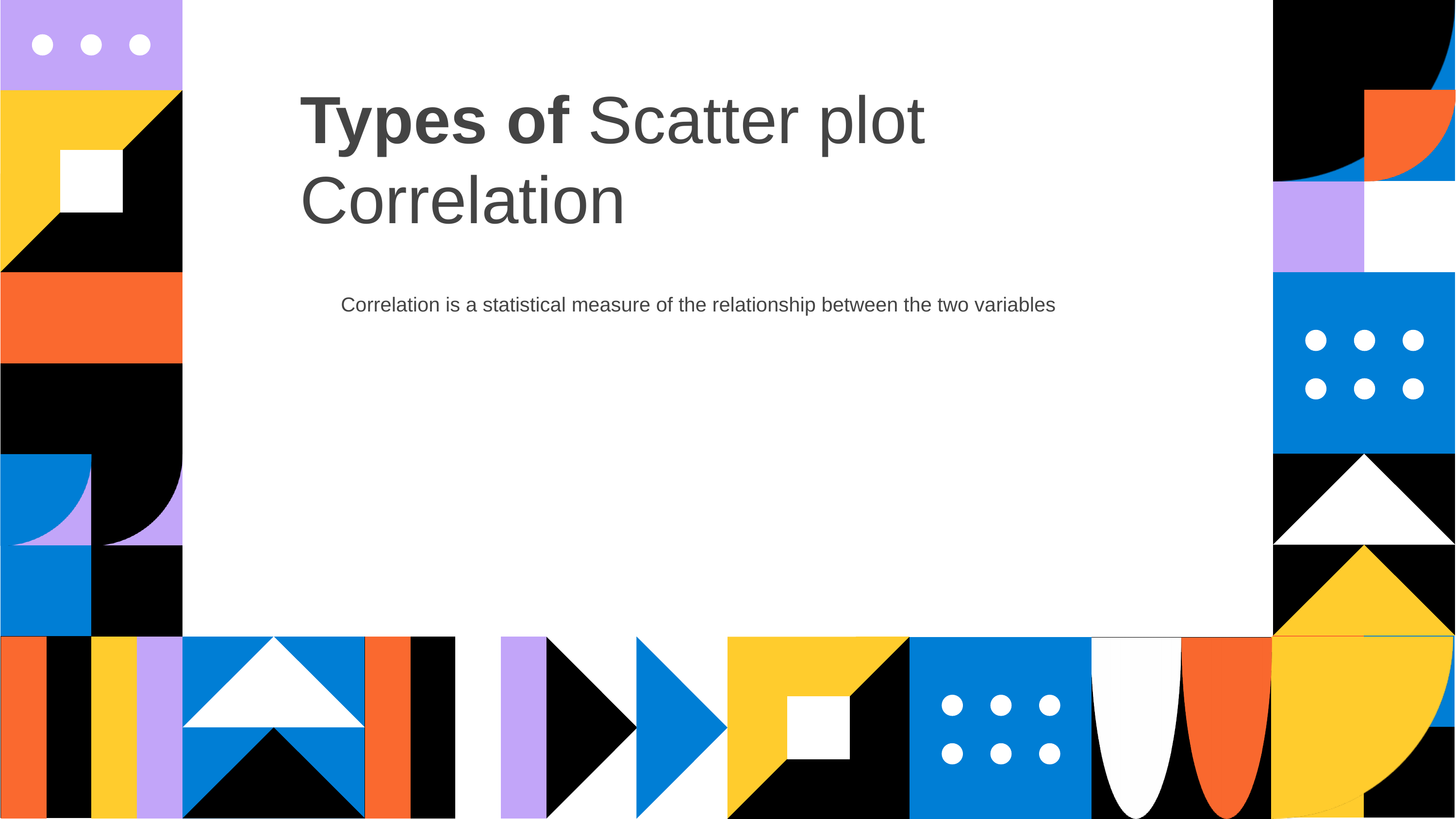

Types of Scatter plot Correlation

Correlation is a statistical measure of the relationship between the two variables